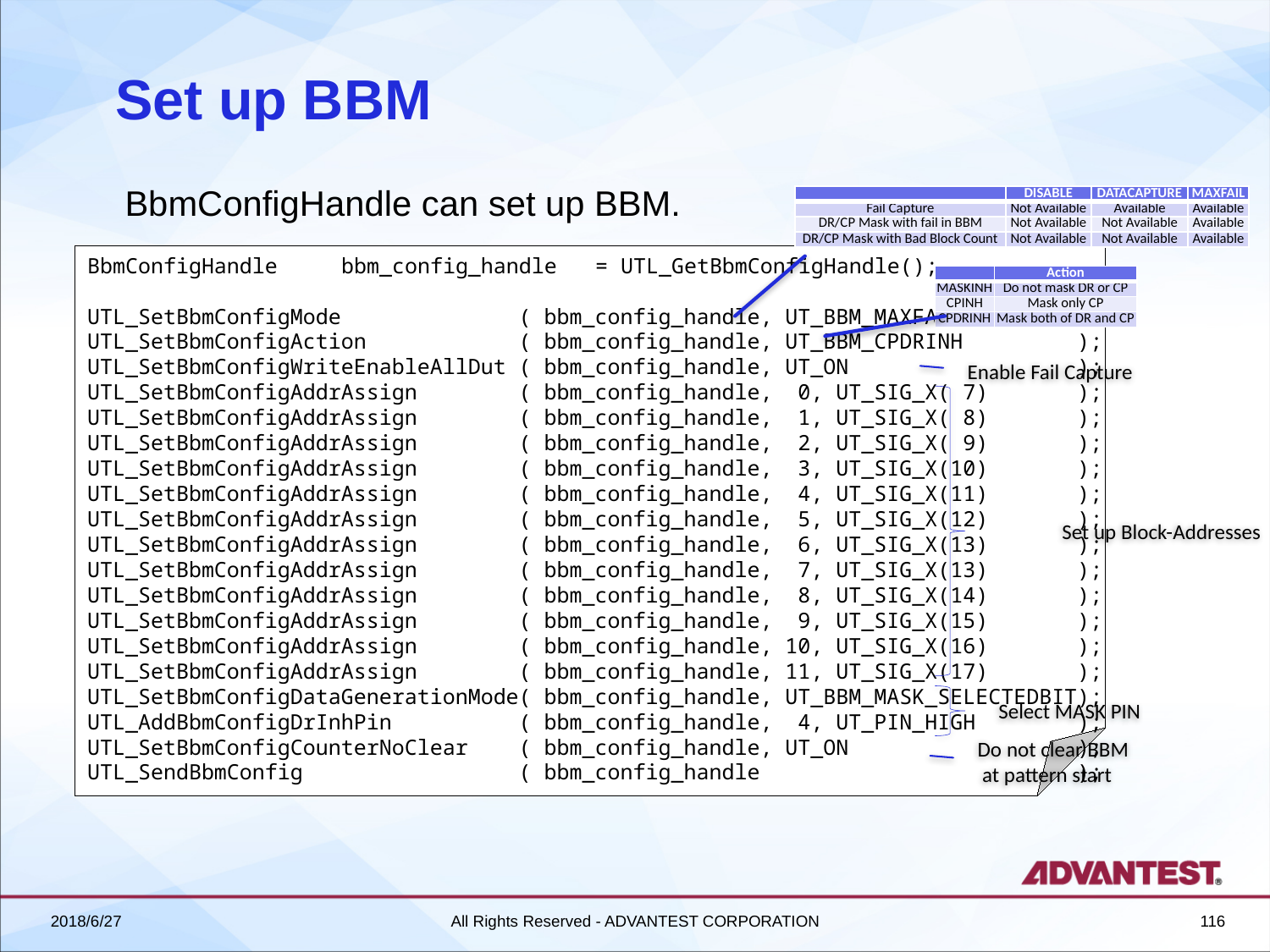

# Set up BBM
BbmConfigHandle can set up BBM.
|  | DISABLE | DATACAPTURE | MAXFAIL |
| --- | --- | --- | --- |
| Fail Capture | Not Available | Available | Available |
| DR/CP Mask with fail in BBM | Not Available | Not Available | Available |
| DR/CP Mask with Bad Block Count | Not Available | Not Available | Available |
BbmConfigHandle	bbm_config_handle	= UTL_GetBbmConfigHandle();

UTL_SetBbmConfigMode              ( bbm_config_handle, UT_BBM_MAXFAIL         );
UTL_SetBbmConfigAction            ( bbm_config_handle, UT_BBM_CPDRINH         );
UTL_SetBbmConfigWriteEnableAllDut ( bbm_config_handle, UT_ON                  );
UTL_SetBbmConfigAddrAssign        ( bbm_config_handle,  0, UT_SIG_X( 7)       );
UTL_SetBbmConfigAddrAssign        ( bbm_config_handle,  1, UT_SIG_X( 8)       );
UTL_SetBbmConfigAddrAssign        ( bbm_config_handle,  2, UT_SIG_X( 9)       );
UTL_SetBbmConfigAddrAssign        ( bbm_config_handle,  3, UT_SIG_X(10)       );
UTL_SetBbmConfigAddrAssign        ( bbm_config_handle,  4, UT_SIG_X(11)       );
UTL_SetBbmConfigAddrAssign        ( bbm_config_handle,  5, UT_SIG_X(12)       );
UTL_SetBbmConfigAddrAssign        ( bbm_config_handle,  6, UT_SIG_X(13)       );
UTL_SetBbmConfigAddrAssign        ( bbm_config_handle,  7, UT_SIG_X(13)       );
UTL_SetBbmConfigAddrAssign        ( bbm_config_handle,  8, UT_SIG_X(14)       );
UTL_SetBbmConfigAddrAssign        ( bbm_config_handle,  9, UT_SIG_X(15)       );
UTL_SetBbmConfigAddrAssign        ( bbm_config_handle, 10, UT_SIG_X(16)       );
UTL_SetBbmConfigAddrAssign        ( bbm_config_handle, 11, UT_SIG_X(17)       );
UTL_SetBbmConfigDataGenerationMode( bbm_config_handle, UT_BBM_MASK_SELECTEDBIT);
UTL_AddBbmConfigDrInhPin          ( bbm_config_handle,  4, UT_PIN_HIGH        );
UTL_SetBbmConfigCounterNoClear    ( bbm_config_handle, UT_ON                  );
UTL_SendBbmConfig                 ( bbm_config_handle                         );
|  | Action |
| --- | --- |
| MASKINH | Do not mask DR or CP |
| CPINH | Mask only CP |
| CPDRINH | Mask both of DR and CP |
Enable Fail Capture
	Set up Block-Addresses
Select MASK PIN
Do not clear BBM
 at pattern start
2018/6/27
All Rights Reserved - ADVANTEST CORPORATION
116